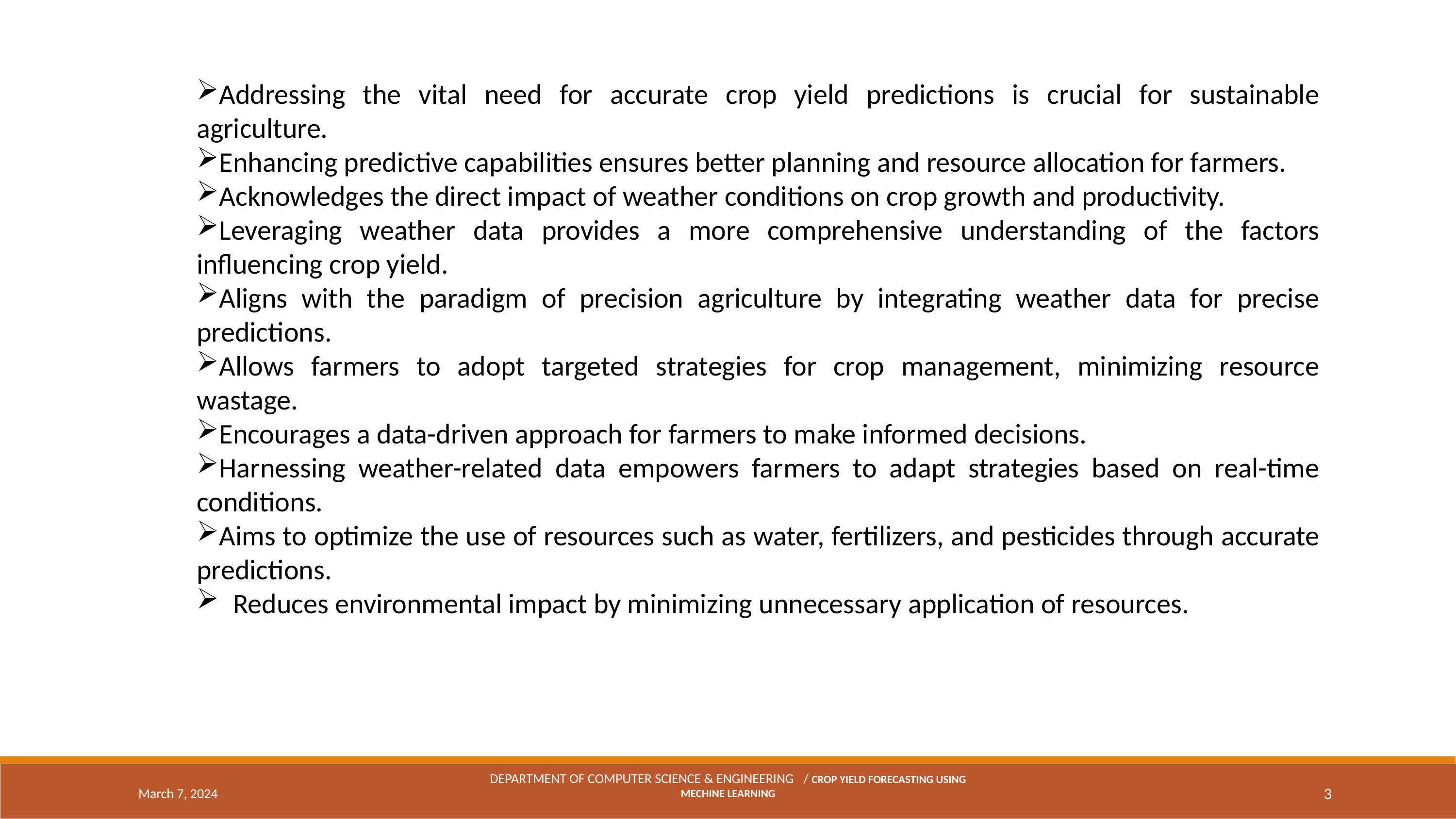

Addressing the vital need for accurate crop yield predictions is crucial for sustainable agriculture.
Enhancing predictive capabilities ensures better planning and resource allocation for farmers.
Acknowledges the direct impact of weather conditions on crop growth and productivity.
Leveraging weather data provides a more comprehensive understanding of the factors influencing crop yield.
Aligns with the paradigm of precision agriculture by integrating weather data for precise predictions.
Allows farmers to adopt targeted strategies for crop management, minimizing resource wastage.
Encourages a data-driven approach for farmers to make informed decisions.
Harnessing weather-related data empowers farmers to adapt strategies based on real-time conditions.
Aims to optimize the use of resources such as water, fertilizers, and pesticides through accurate predictions.
Reduces environmental impact by minimizing unnecessary application of resources.

March 7, 2024
DEPARTMENT OF COMPUTER SCIENCE & ENGINEERING   / CROP YIELD FORECASTING USING MECHINE LEARNING

3